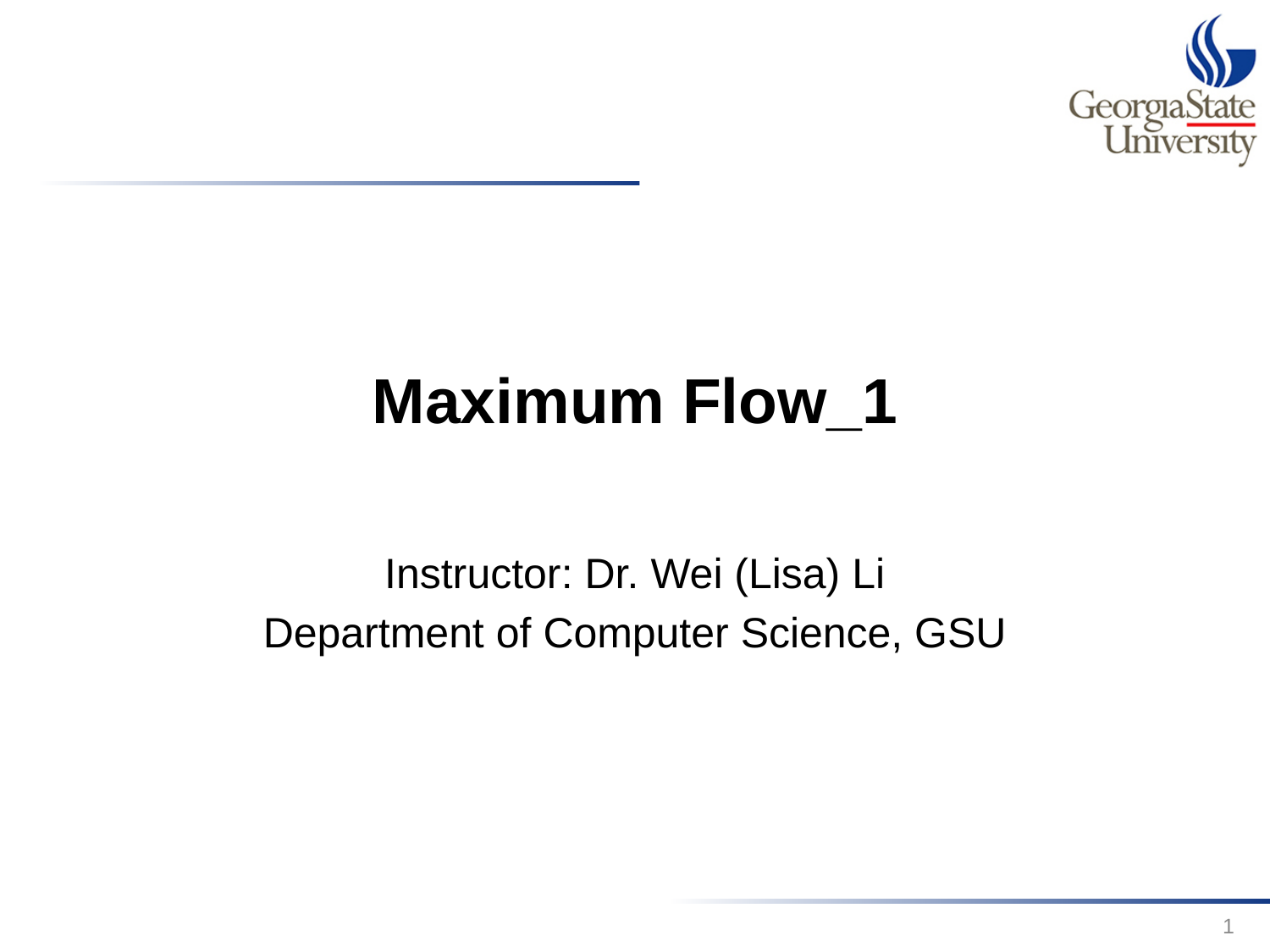

# Maximum Flow_1
Instructor: Dr. Wei (Lisa) Li
Department of Computer Science, GSU

1